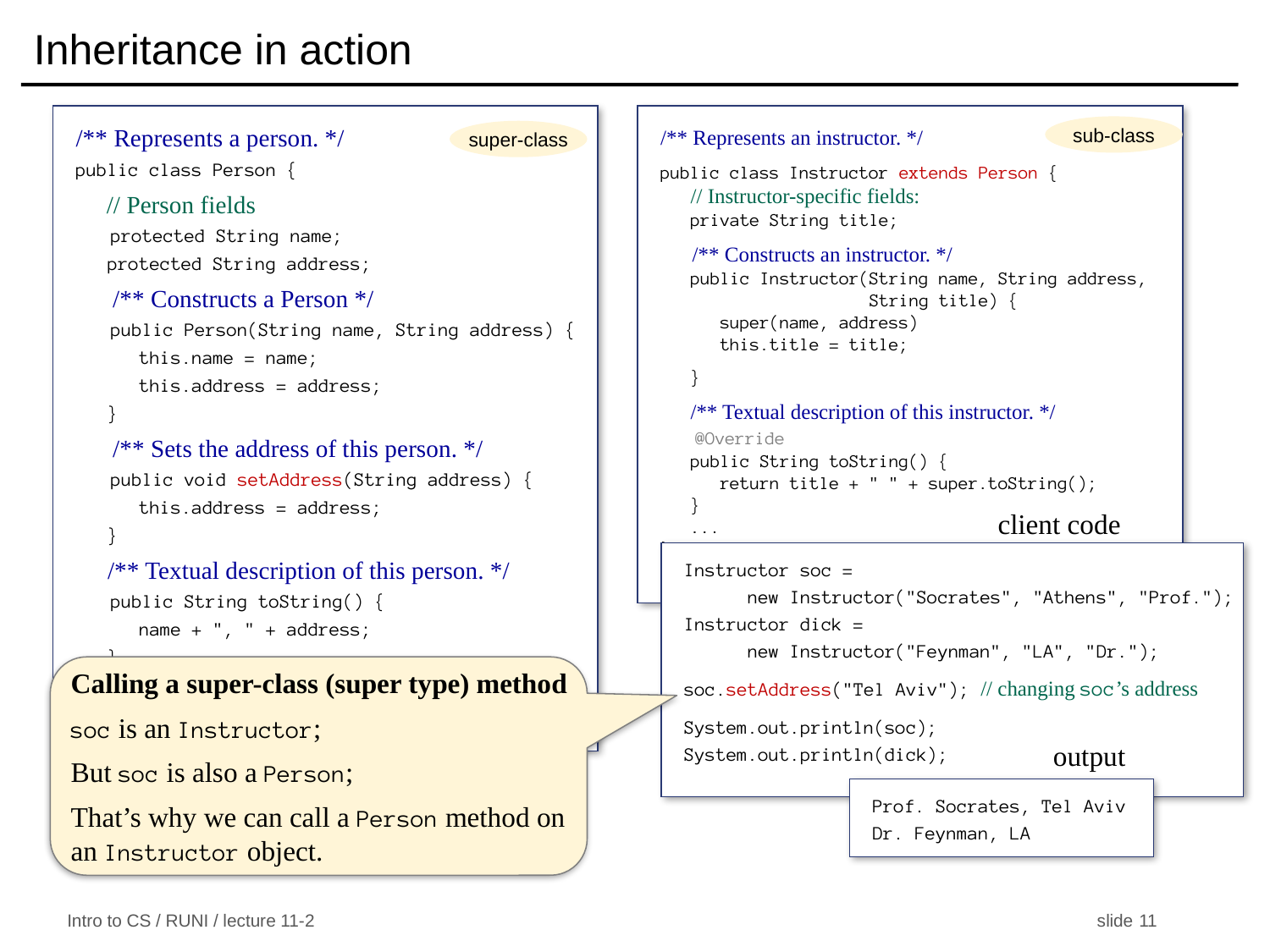

# Inheritance in action
/** Represents a person. */
public class Person {
     // Person fields
   protected String name;
   protected String address;
      /** Constructs a Person */
   public Person(String name, String address) {
      this.name = name;
      this.address = address;
   }
      /** Sets the address of this person. */
   public void setAddress(String address) {
      this.address = address;
   }
   /** Textual description of this person. */
   public String toString() {
      name + ", " + address;
   }
   ...
}

/** Represents an instructor. */
public class Instructor extends Person {
   // Instructor-specific fields:
   private String title;
      /** Constructs an instructor. */
   public Instructor(String name, String address,
                     String title) {
      super(name, address)
      this.title = title;
   }
   /** Textual description of this instructor. */
   @Override
   public String toString() {
      return title + " " + super.toString();
   }
   ...
}

sub-class
super-class
client code
Instructor soc =
      new Instructor("Socrates", "Athens", "Prof.");
Instructor dick =
      new Instructor("Feynman", "LA", "Dr.");
soc.setAddress("Tel Aviv"); // changing soc’s address
System.out.println(soc);
System.out.println(dick);
Calling a super-class (super type) method
soc is an Instructor;
But soc is also a Person;
That’s why we can call a Person method on an Instructor object.
output
Prof. Socrates, Tel Aviv
Dr. Feynman, LA